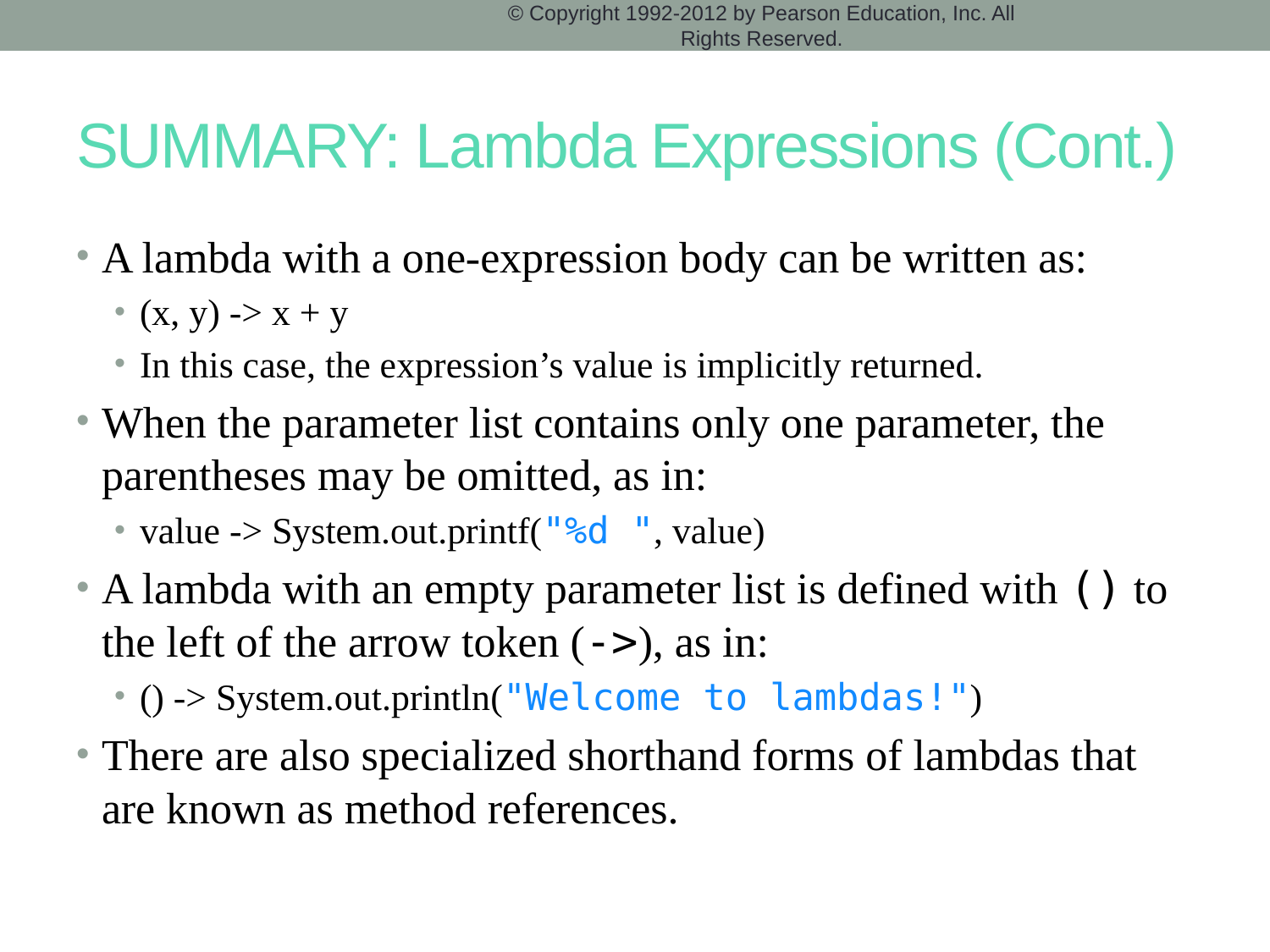

© Copyright 1992-2012 by Pearson Education, Inc. All Rights Reserved.
# SUMMARY: Lambda Expressions (Cont.)
A lambda with a one-expression body can be written as:
(x, y) -> x + y
In this case, the expression’s value is implicitly returned.
When the parameter list contains only one parameter, the parentheses may be omitted, as in:
value -> System.out.printf("%d ", value)
A lambda with an empty parameter list is defined with () to the left of the arrow token (->), as in:
() -> System.out.println("Welcome to lambdas!")
There are also specialized shorthand forms of lambdas that are known as method references.